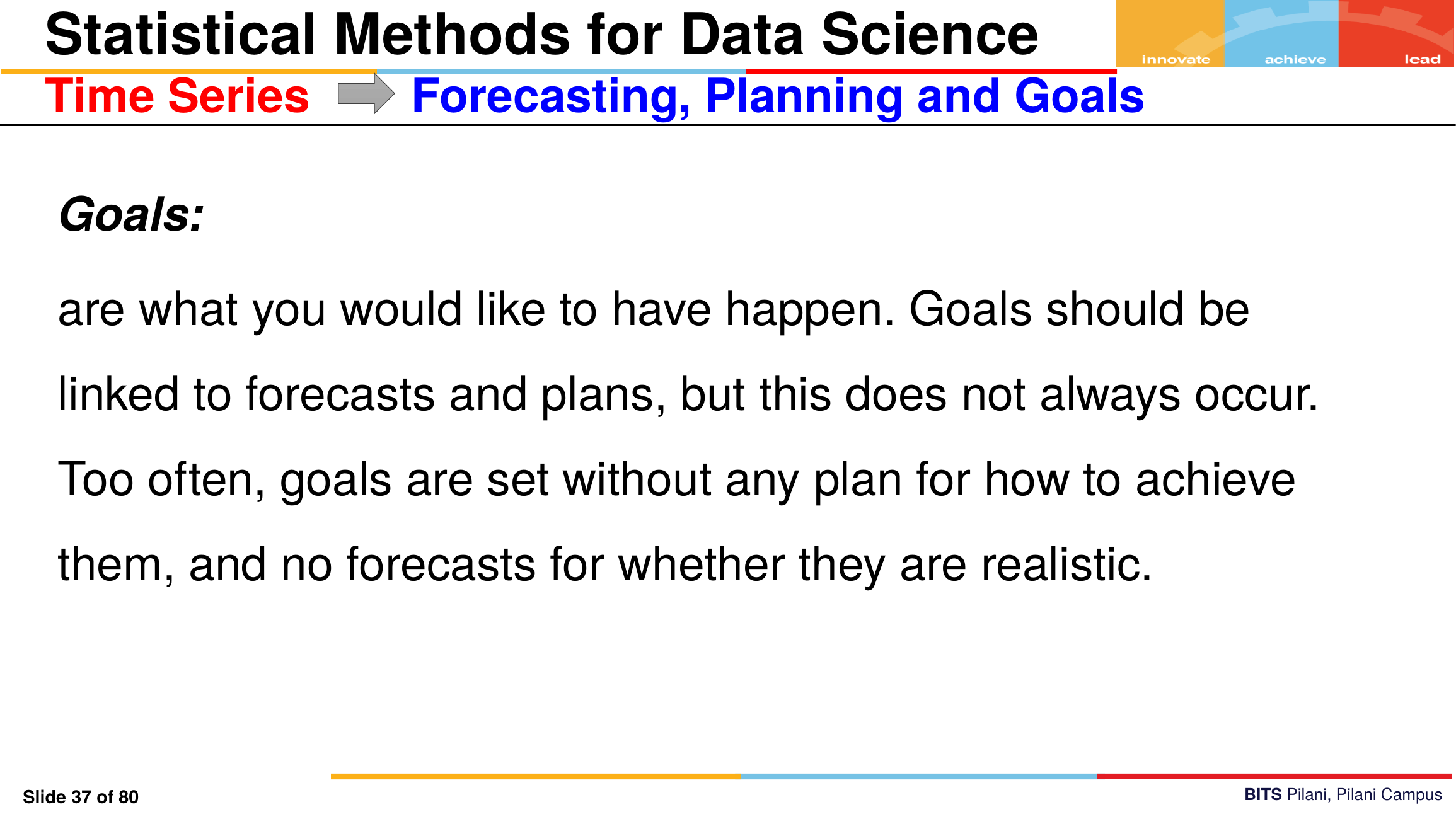

Statistical Methods for Data Science
Time Series
Forecasting, Planning and Goals

Goals:
are what you would like to have happen. Goals should be linked to forecasts and plans, but this does not always occur. Too often, goals are set without any plan for how to achieve them, and no forecasts for whether they are realistic.